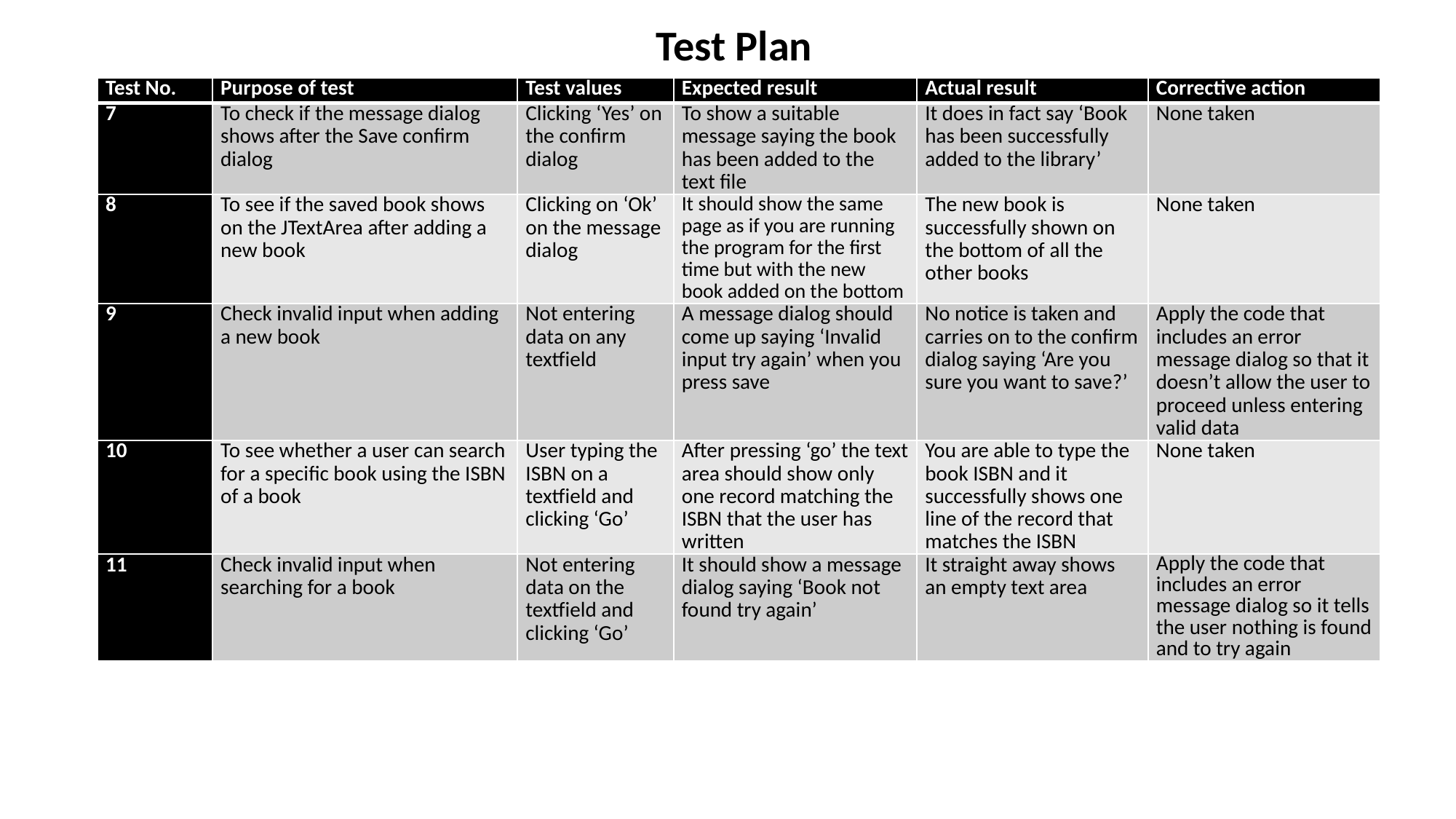

Test Plan
| Test No. | Purpose of test | Test values | Expected result | Actual result | Corrective action |
| --- | --- | --- | --- | --- | --- |
| 7 | To check if the message dialog shows after the Save confirm dialog | Clicking ‘Yes’ on the confirm dialog | To show a suitable message saying the book has been added to the text file | It does in fact say ‘Book has been successfully added to the library’ | None taken |
| 8 | To see if the saved book shows on the JTextArea after adding a new book | Clicking on ‘Ok’ on the message dialog | It should show the same page as if you are running the program for the first time but with the new book added on the bottom | The new book is successfully shown on the bottom of all the other books | None taken |
| 9 | Check invalid input when adding a new book | Not entering data on any textfield | A message dialog should come up saying ‘Invalid input try again’ when you press save | No notice is taken and carries on to the confirm dialog saying ‘Are you sure you want to save?’ | Apply the code that includes an error message dialog so that it doesn’t allow the user to proceed unless entering valid data |
| 10 | To see whether a user can search for a specific book using the ISBN of a book | User typing the ISBN on a textfield and clicking ‘Go’ | After pressing ‘go’ the text area should show only one record matching the ISBN that the user has written | You are able to type the book ISBN and it successfully shows one line of the record that matches the ISBN | None taken |
| 11 | Check invalid input when searching for a book | Not entering data on the textfield and clicking ‘Go’ | It should show a message dialog saying ‘Book not found try again’ | It straight away shows an empty text area | Apply the code that includes an error message dialog so it tells the user nothing is found and to try again |